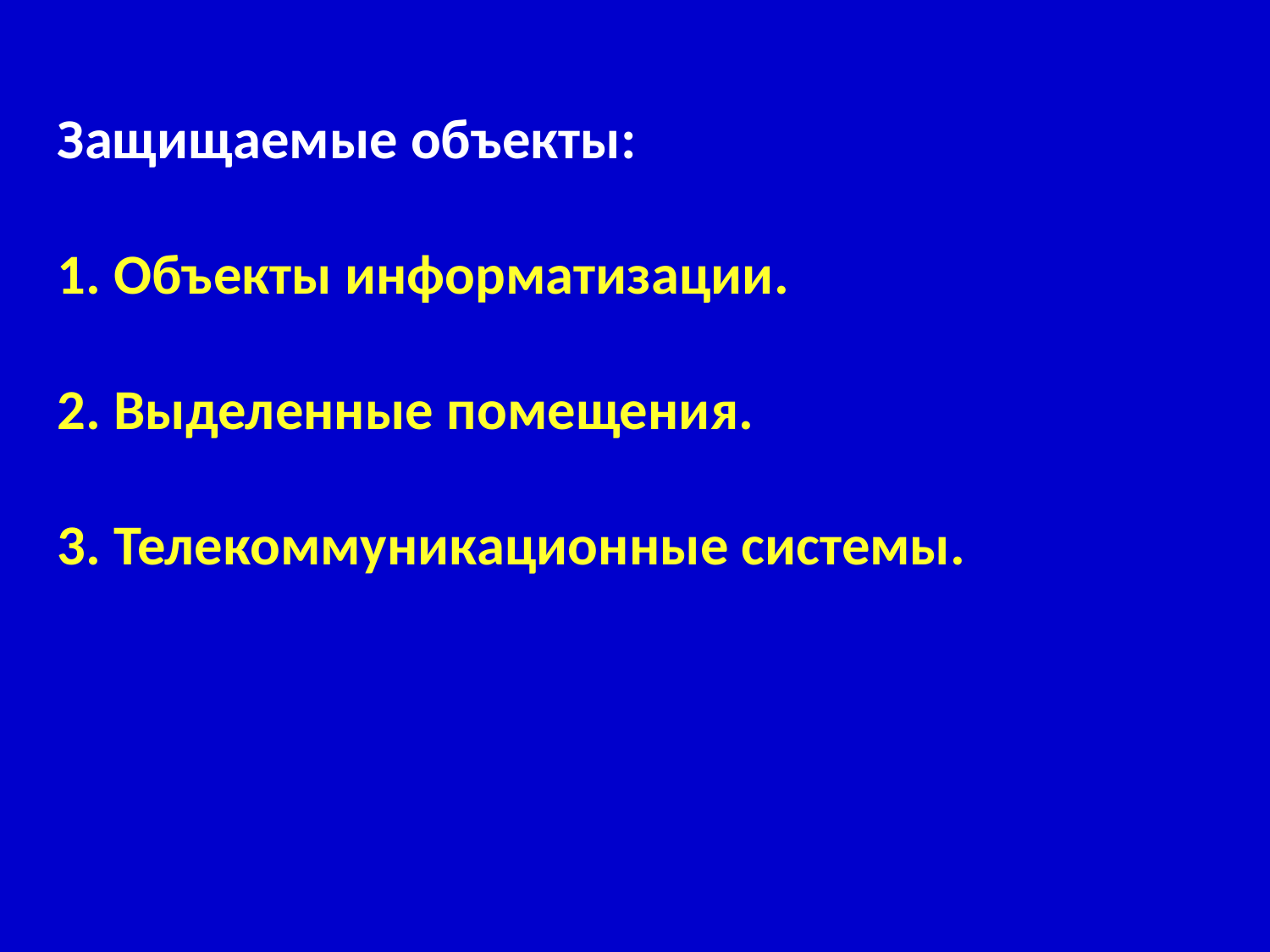

Защищаемые объекты:

1. Объекты информатизации.

2. Выделенные помещения.

3. Телекоммуникационные системы.